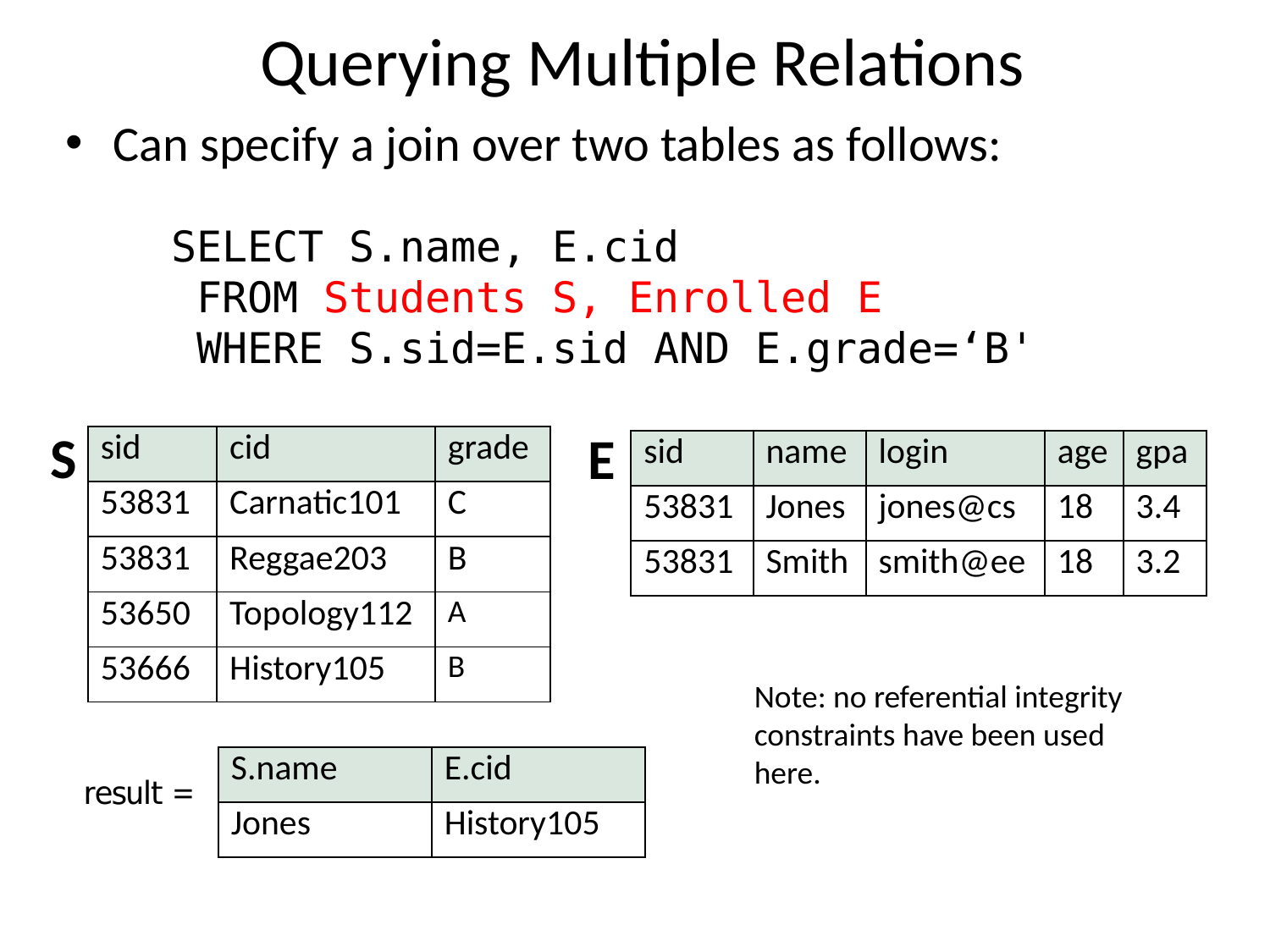

# Querying Multiple Relations
Can specify a join over two tables as follows:
SELECT S.name, E.cid
 FROM Students S, Enrolled E
 WHERE S.sid=E.sid AND E.grade=‘B'
S
E
| sid | cid | grade |
| --- | --- | --- |
| 53831 | Carnatic101 | C |
| 53831 | Reggae203 | B |
| 53650 | Topology112 | A |
| 53666 | History105 | B |
| sid | name | login | age | gpa |
| --- | --- | --- | --- | --- |
| 53831 | Jones | jones@cs | 18 | 3.4 |
| 53831 | Smith | smith@ee | 18 | 3.2 |

Note: no referential integrity constraints have been used here.
| S.name | E.cid |
| --- | --- |
| Jones | History105 |
result =